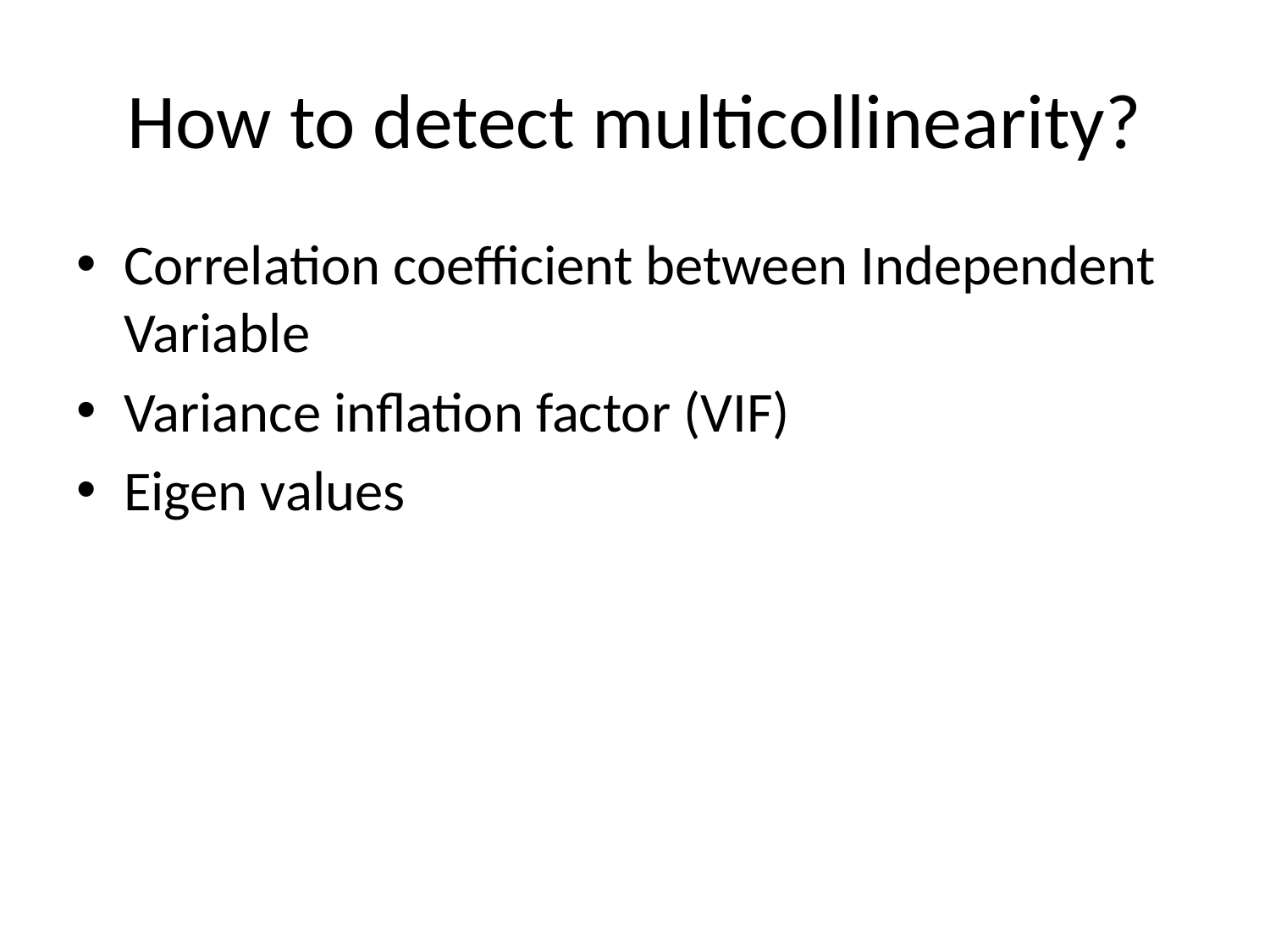

# How to detect multicollinearity?
Correlation coefficient between Independent Variable
Variance inflation factor (VIF)
Eigen values